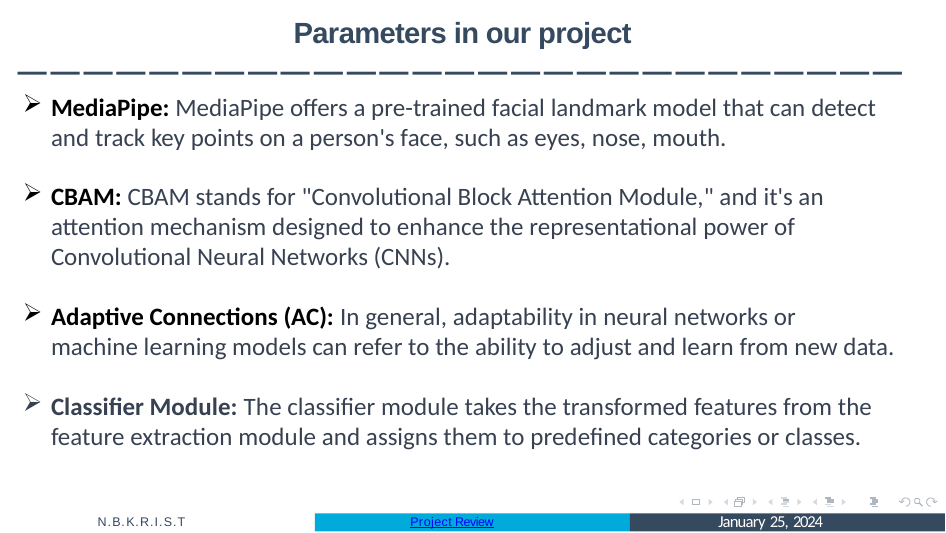

# Parameters in our project
———————————————————————————
MediaPipe: MediaPipe offers a pre-trained facial landmark model that can detect and track key points on a person's face, such as eyes, nose, mouth.

CBAM: CBAM stands for "Convolutional Block Attention Module," and it's an attention mechanism designed to enhance the representational power of Convolutional Neural Networks (CNNs).

Adaptive Connections (AC): In general, adaptability in neural networks or    machine learning models can refer to the ability to adjust and learn from new data.

Classifier Module: The classifier module takes the transformed features from the feature extraction module and assigns them to predefined categories or classes.

January 25, 2024
N.B.K.R.I.S.T
Project Review